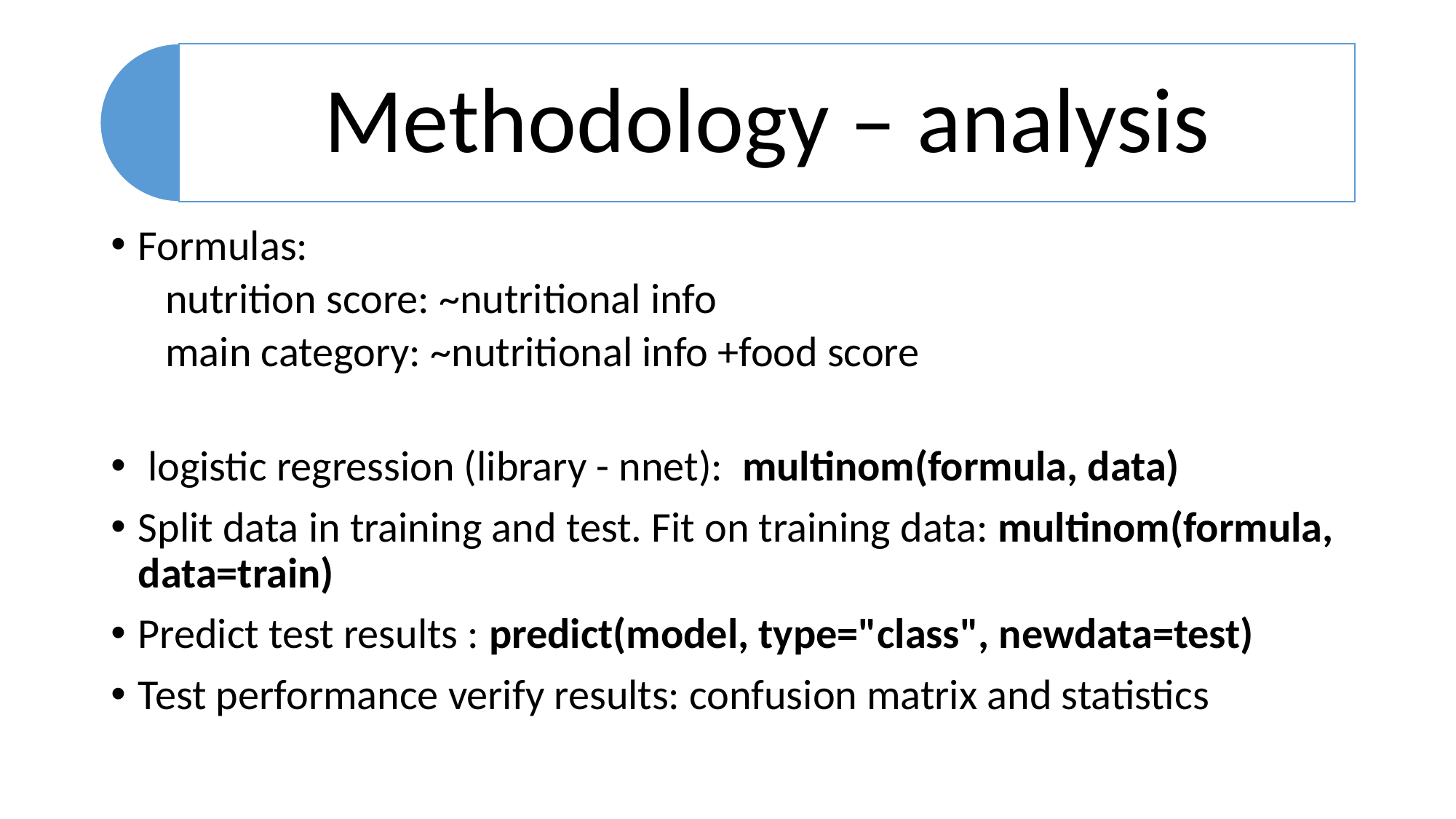

Methodology – analysis
Formulas:
nutrition score: ~nutritional info
main category: ~nutritional info +food score

 logistic regression (library - nnet):  multinom(formula, data)
Split data in training and test. Fit on training data: multinom(formula, data=train)
Predict test results : predict(model, type="class", newdata=test)
Test performance verify results: confusion matrix and statistics